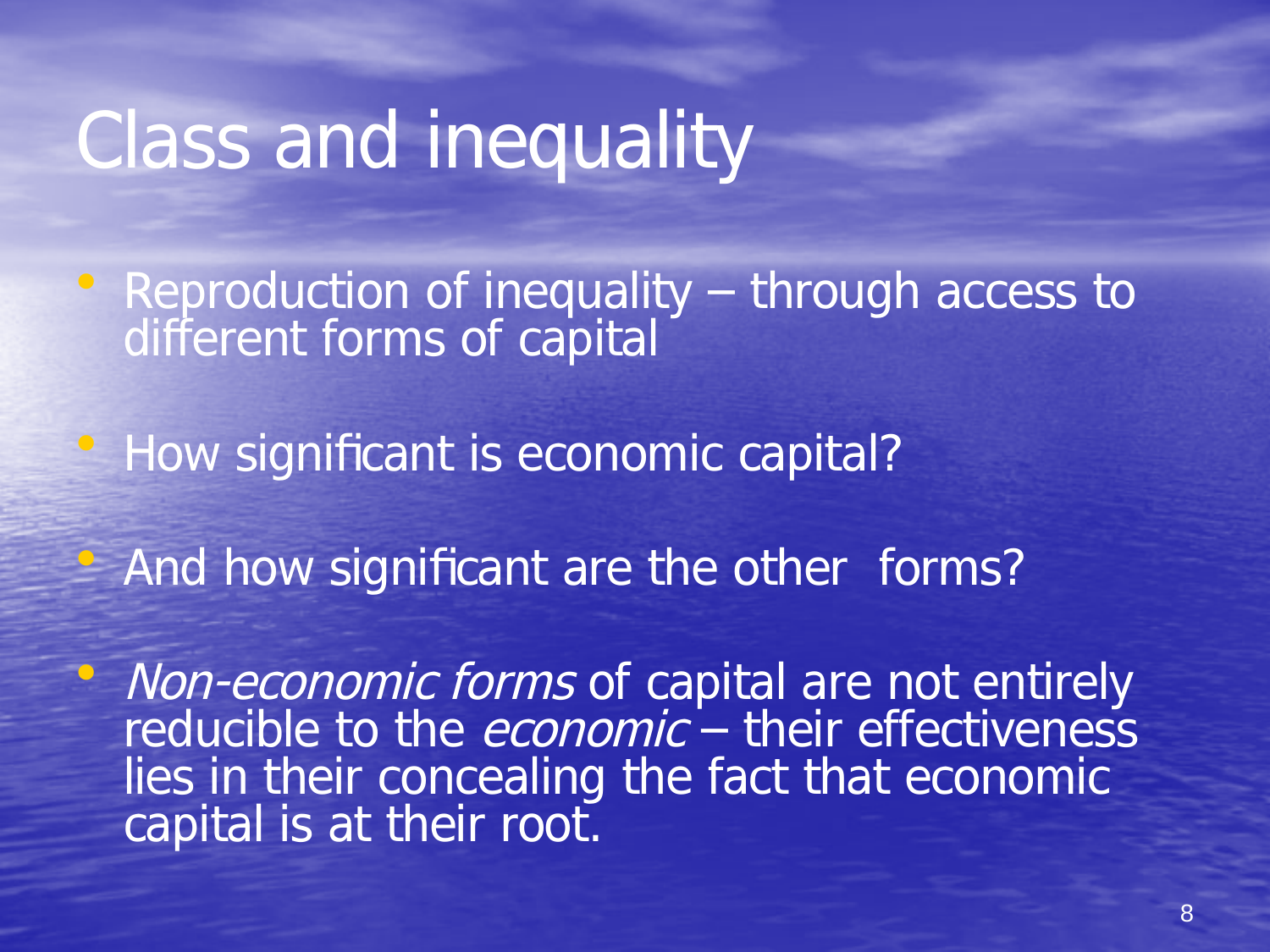

# Class and inequality
Reproduction of inequality – through access to different forms of capital

How significant is economic capital?

And how significant are the other  forms?

Non-economic forms of capital are not entirely reducible to the economic – their effectiveness lies in their concealing the fact that economic capital is at their root.
8